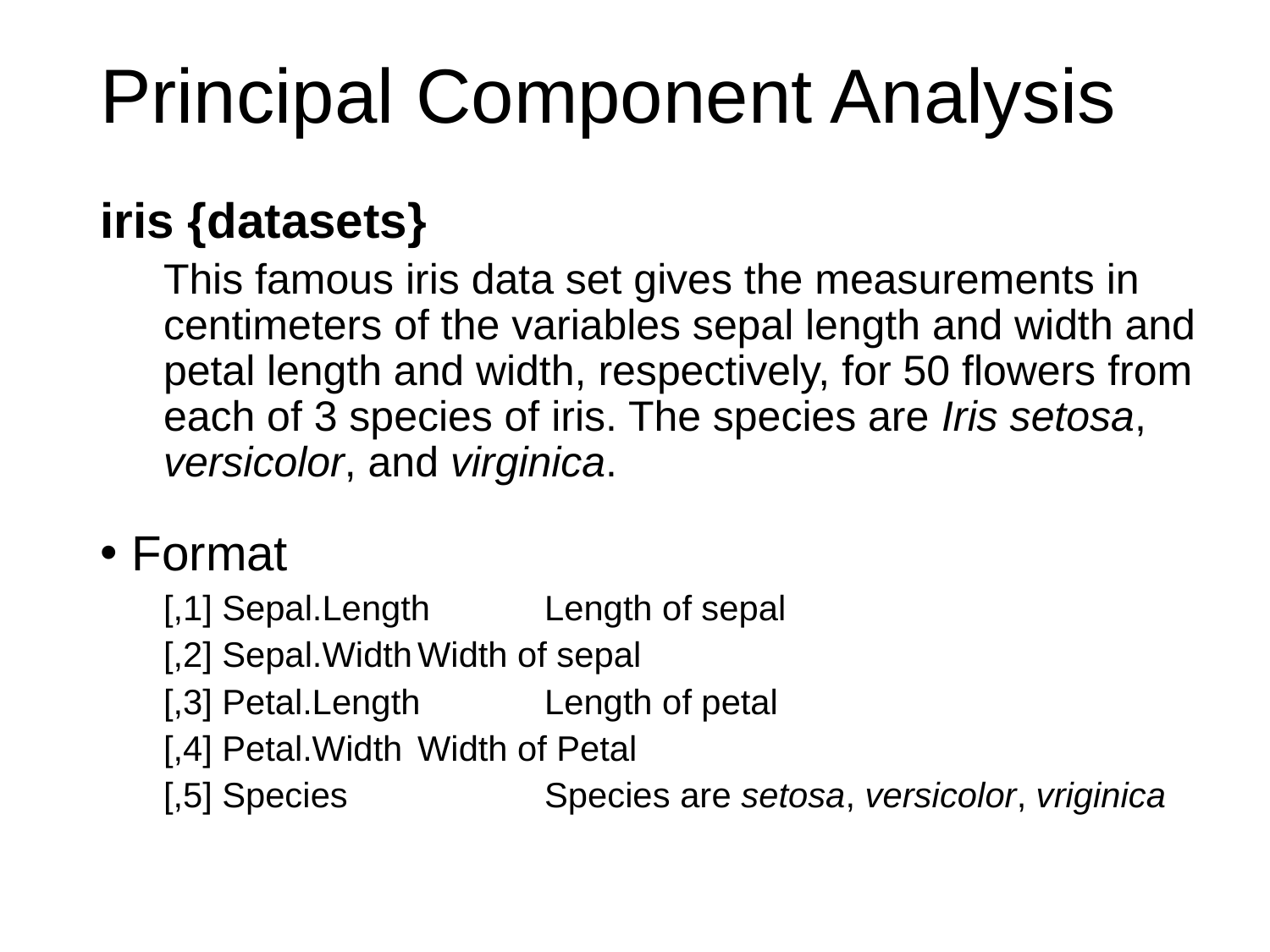

# Principal Component Analysis
iris {datasets}
This famous iris data set gives the measurements in centimeters of the variables sepal length and width and petal length and width, respectively, for 50 flowers from each of 3 species of iris. The species are Iris setosa, versicolor, and virginica.

Format
[,1] Sepal.Length 	Length of sepal
[,2] Sepal.Width	Width of sepal
[,3] Petal.Length	Length of petal
[,4] Petal.Width	Width of Petal
[,5] Species		Species are setosa, versicolor, vriginica